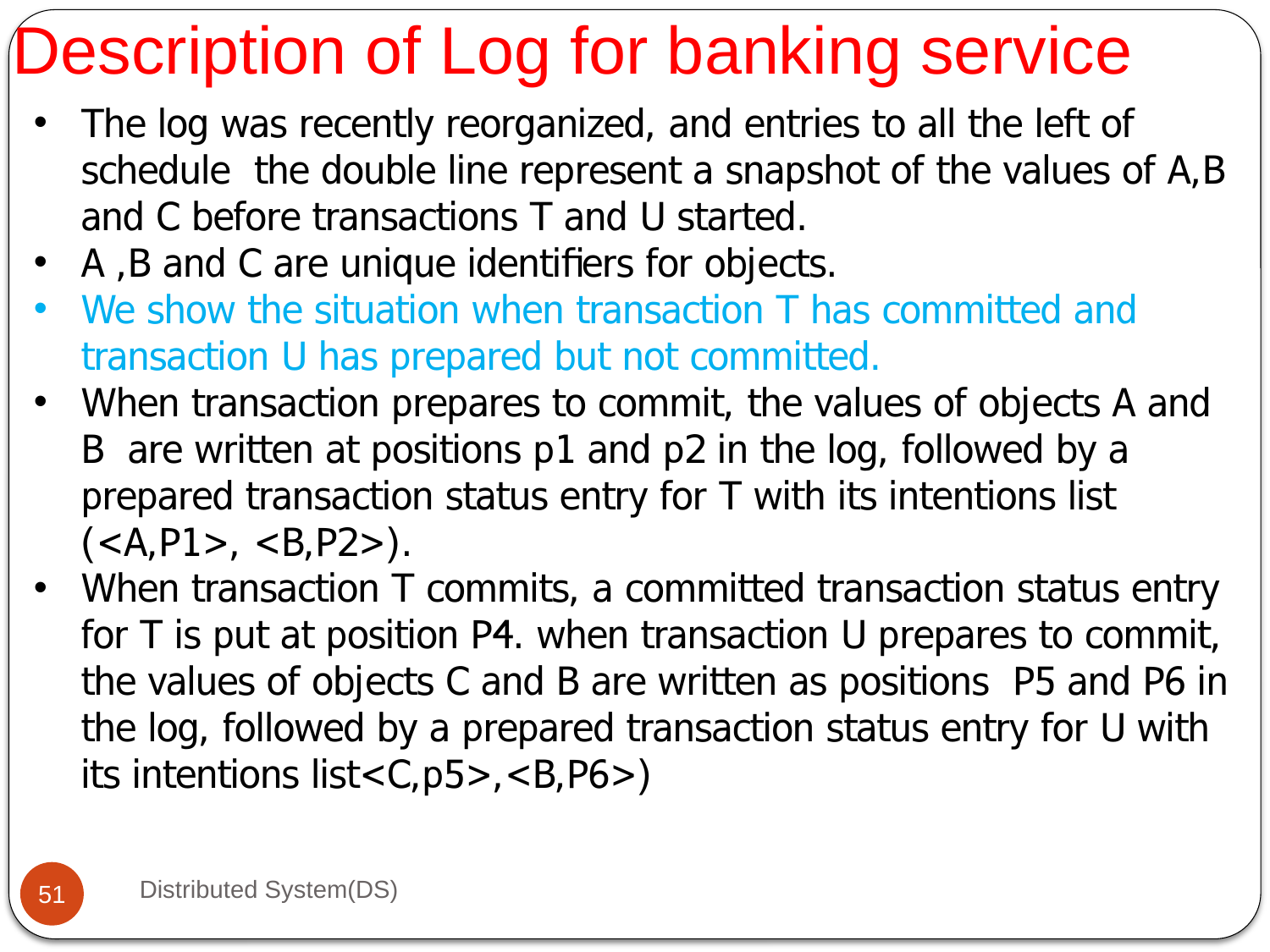

# Description of Log for banking service
The log was recently reorganized, and entries to all the left of schedule  the double line represent a snapshot of the values of A,B and C before transactions T and U started.
A ,B and C are unique identifiers for objects.
We show the situation when transaction T has committed and transaction U has prepared but not committed.
When transaction prepares to commit, the values of objects A and B  are written at positions p1 and p2 in the log, followed by a prepared transaction status entry for T with its intentions list (<A,P1>, <B,P2>).
When transaction T commits, a committed transaction status entry for T is put at position P4. when transaction U prepares to commit, the values of objects C and B are written as positions  P5 and P6 in the log, followed by a prepared transaction status entry for U with its intentions list<C,p5>,<B,P6>)

Distributed System(DS)
51